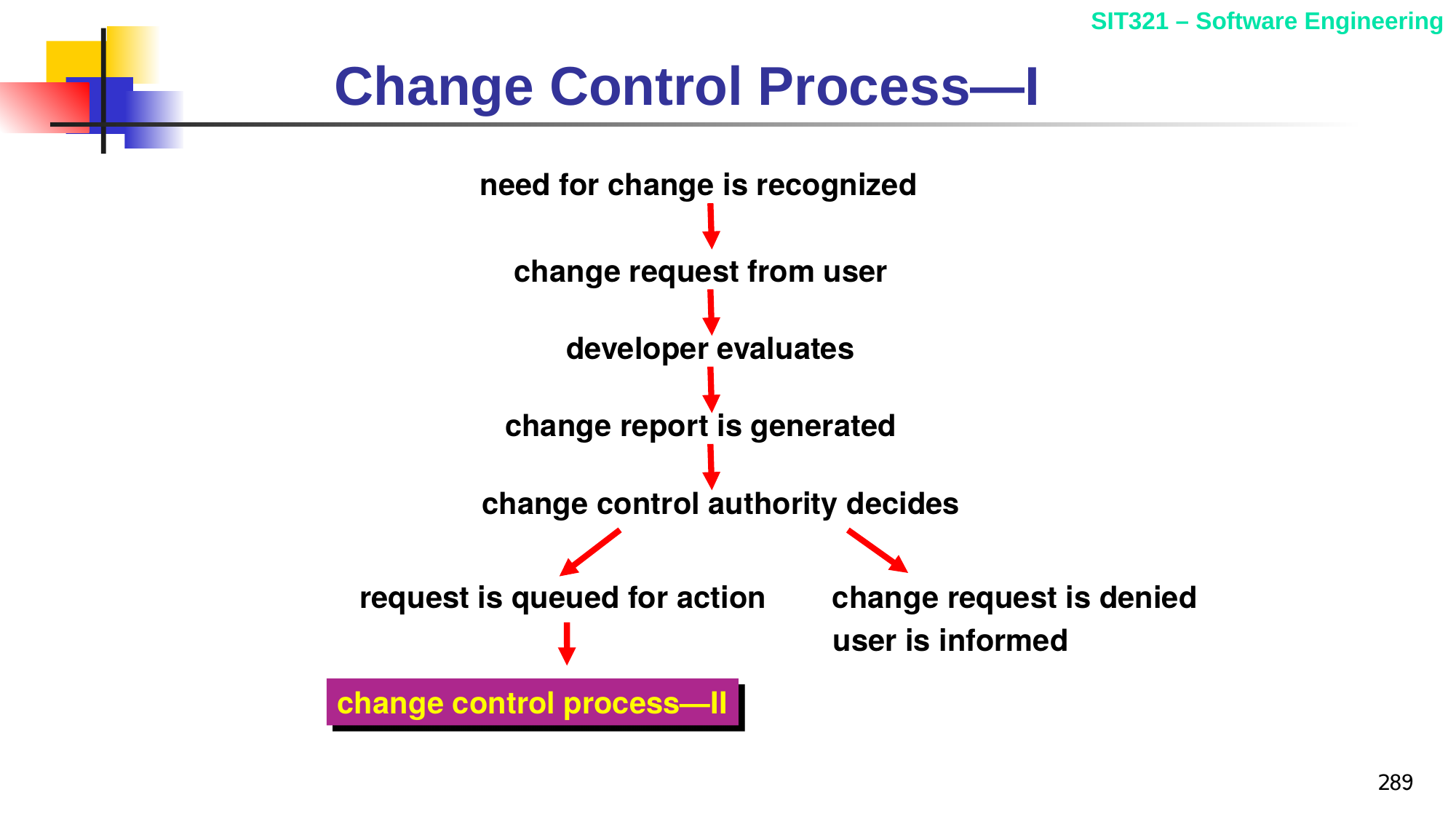

# Change Control Process—I
need for change is recognized

change request from user

developer evaluates

change report is generated

change control authority decides

request is queued for action
change request is denied
user is informed

change control process—II
289